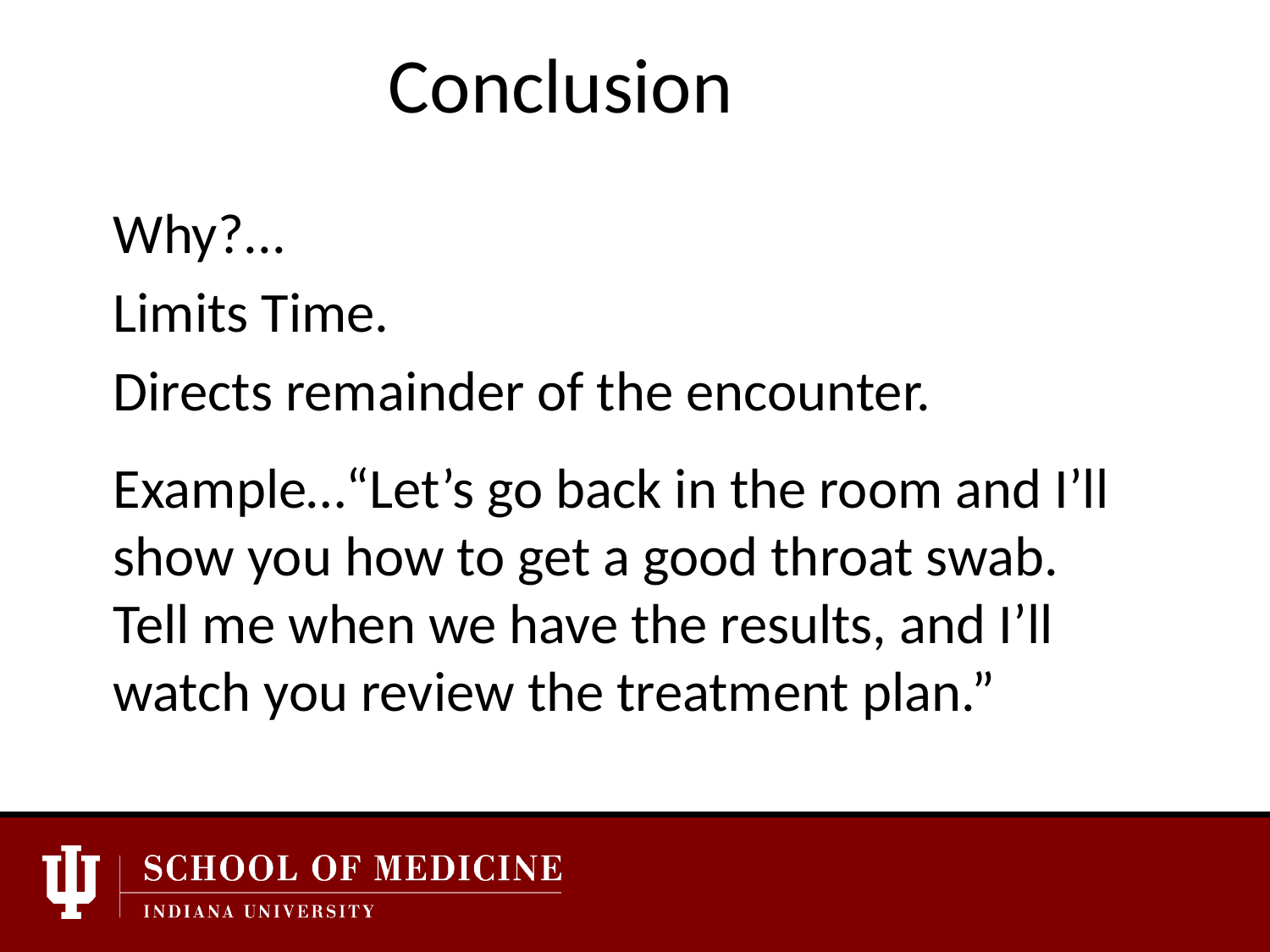

# Conclusion
Why?...
Limits Time.
Directs remainder of the encounter.

Example…“Let’s go back in the room and I’ll show you how to get a good throat swab.  Tell me when we have the results, and I’ll watch you review the treatment plan.”